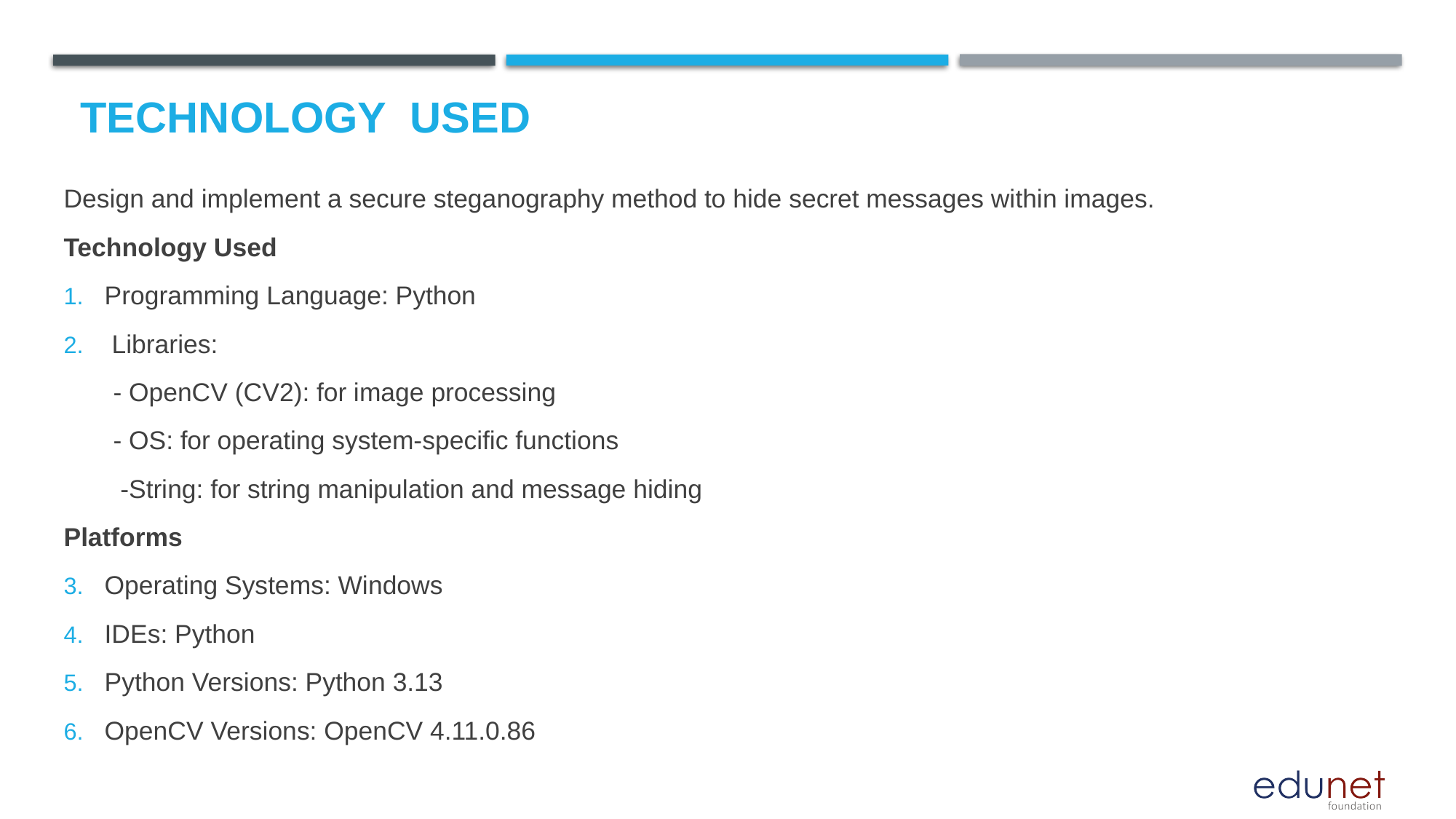

# Technology  used
Design and implement a secure steganography method to hide secret messages within images.
Technology Used
Programming Language: Python
 Libraries:
       - OpenCV (CV2): for image processing
       - OS: for operating system-specific functions
        -String: for string manipulation and message hiding
Platforms
Operating Systems: Windows
IDEs: Python
Python Versions: Python 3.13
OpenCV Versions: OpenCV 4.11.0.86